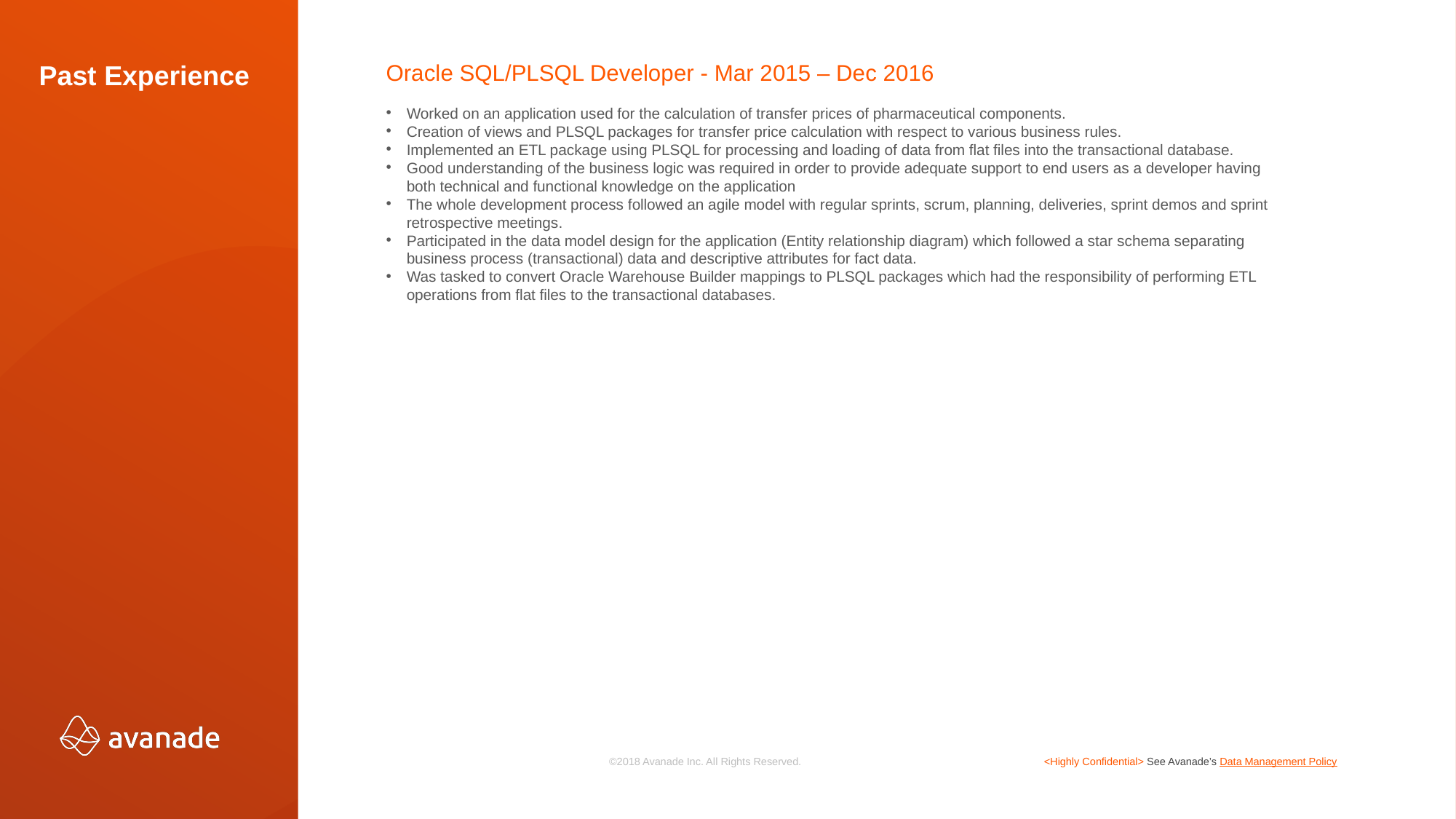

Oracle SQL/PLSQL Developer - Mar 2015 – Dec 2016

Worked on an application used for the calculation of transfer prices of pharmaceutical components.
Creation of views and PLSQL packages for transfer price calculation with respect to various business rules.
Implemented an ETL package using PLSQL for processing and loading of data from flat files into the transactional database.
Good understanding of the business logic was required in order to provide adequate support to end users as a developer having both technical and functional knowledge on the application
The whole development process followed an agile model with regular sprints, scrum, planning, deliveries, sprint demos and sprint retrospective meetings.
Participated in the data model design for the application (Entity relationship diagram) which followed a star schema separating business process (transactional) data and descriptive attributes for fact data.
Was tasked to convert Oracle Warehouse Builder mappings to PLSQL packages which had the responsibility of performing ETL operations from flat files to the transactional databases.

Past Experience